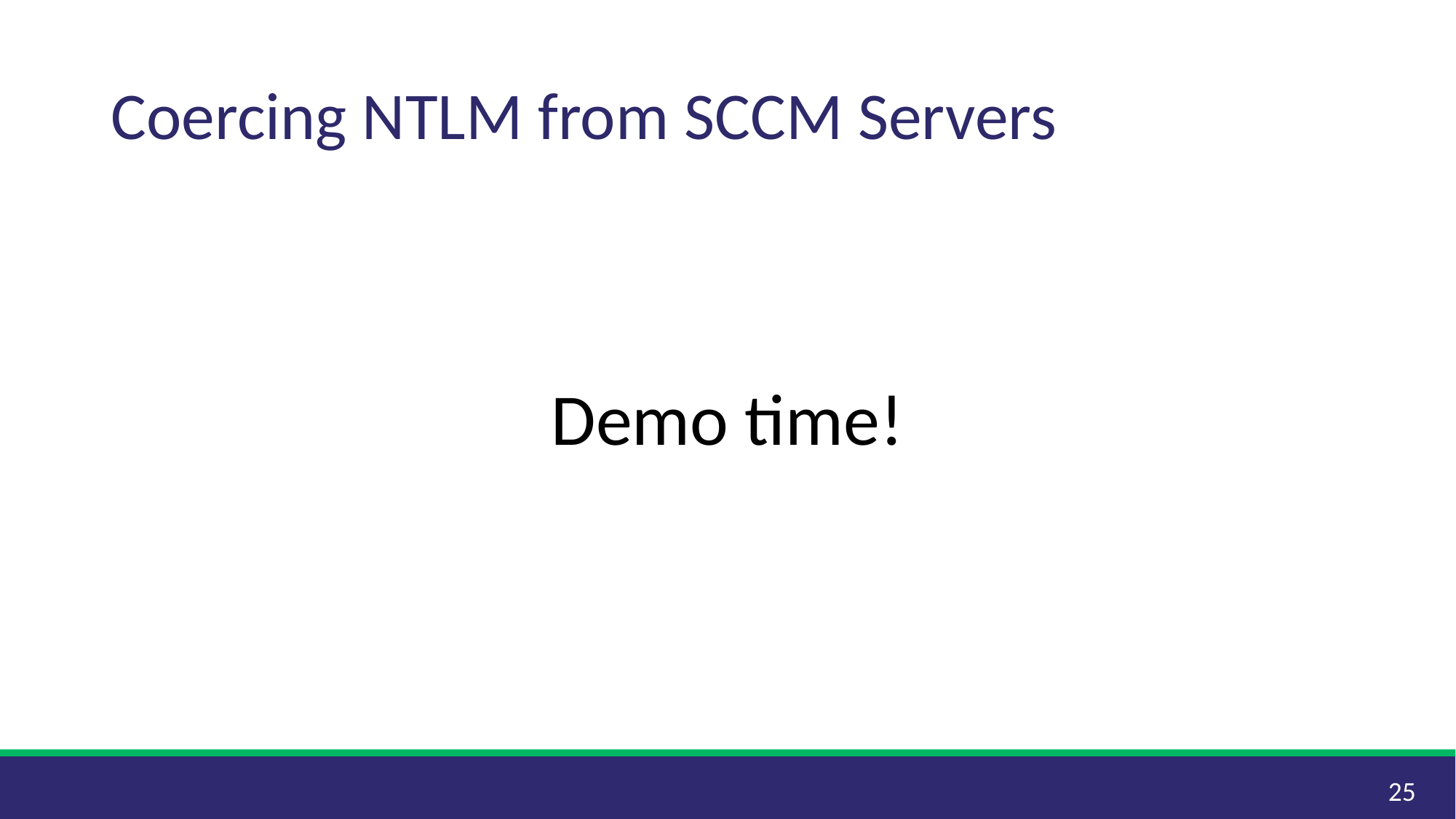

# Coercing NTLM from SCCM Servers

Demo time!
25